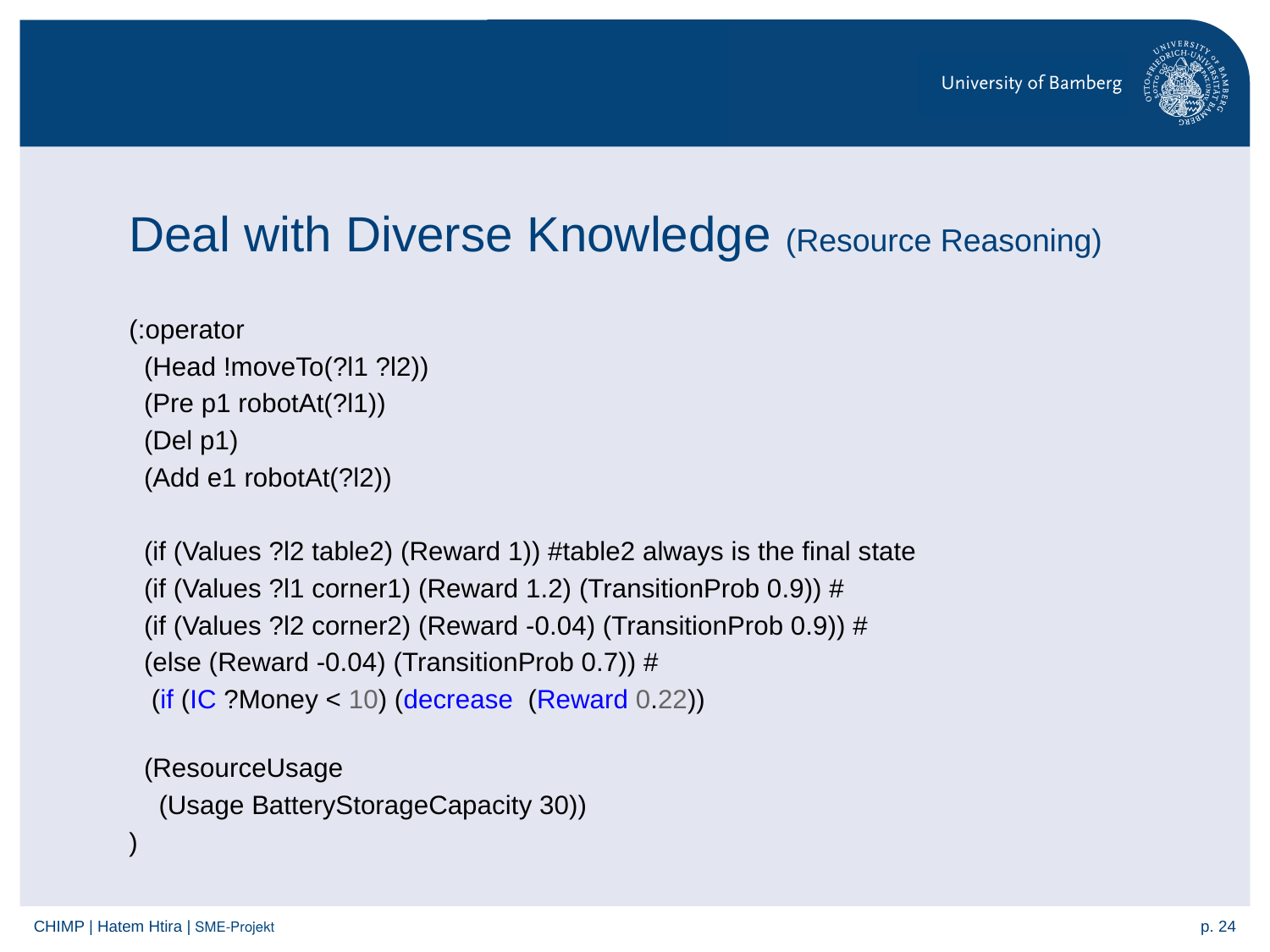

# Deal with Diverse Knowledge (Resource Reasoning)
(:operator
  (Head !moveTo(?l1 ?l2))
  (Pre p1 robotAt(?l1))
  (Del p1)
  (Add e1 robotAt(?l2))

  (if (Values ?l2 table2) (Reward 1)) #table2 always is the final state
  (if (Values ?l1 corner1) (Reward 1.2) (TransitionProb 0.9)) #
  (if (Values ?l2 corner2) (Reward -0.04) (TransitionProb 0.9)) #
  (else (Reward -0.04) (TransitionProb 0.7)) #
   (if (IC ?Money < 10) (decrease  (Reward 0.22))
  (ResourceUsage
    (Usage BatteryStorageCapacity 30))
)